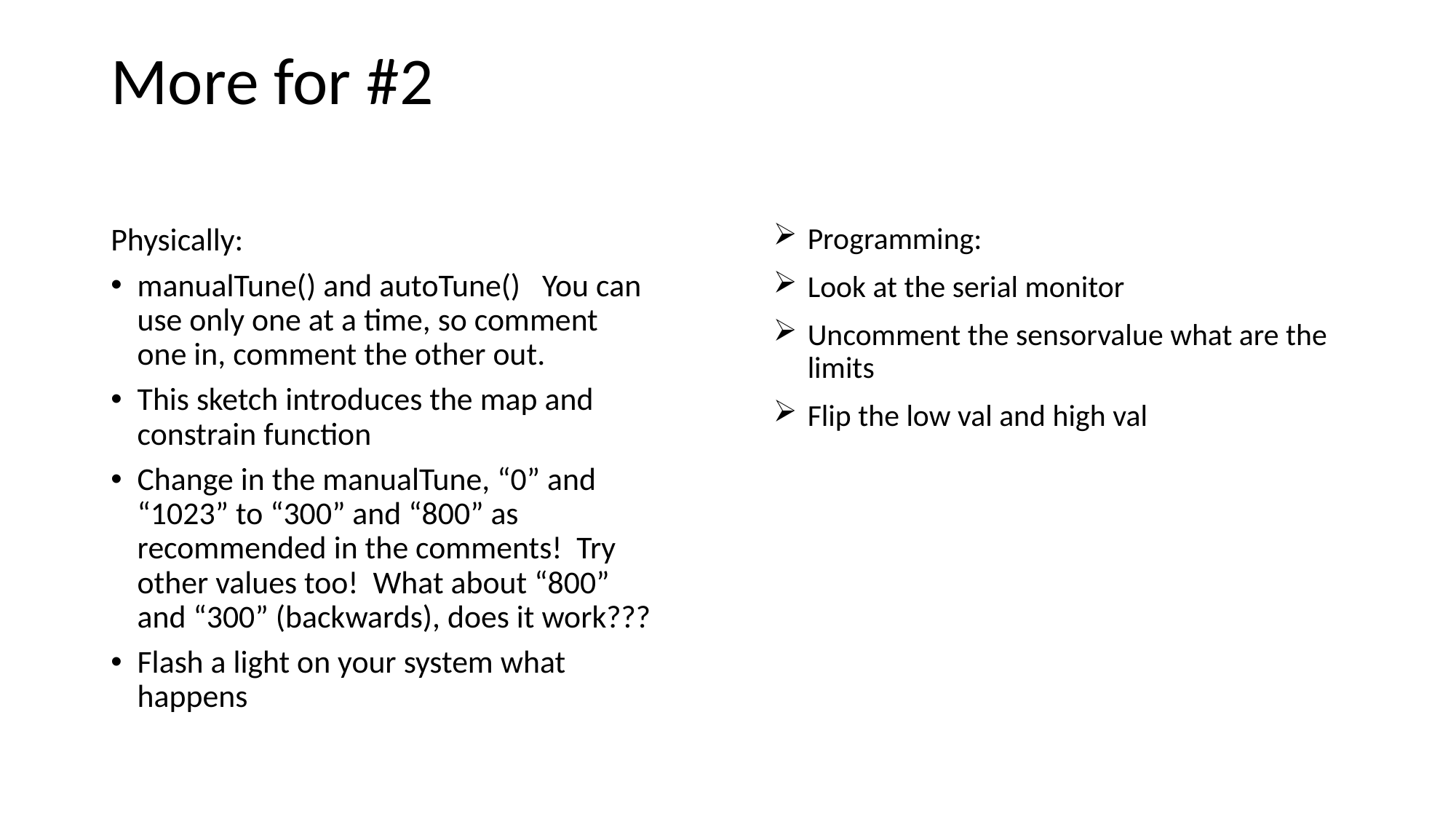

# More for #2
Physically:
manualTune() and autoTune()   You can use only one at a time, so comment one in, comment the other out.
This sketch introduces the map and constrain function
Change in the manualTune, “0” and “1023” to “300” and “800” as recommended in the comments!  Try other values too!  What about “800” and “300” (backwards), does it work???
Flash a light on your system what happens

Programming:
Look at the serial monitor
Uncomment the sensorvalue what are the limits
Flip the low val and high val